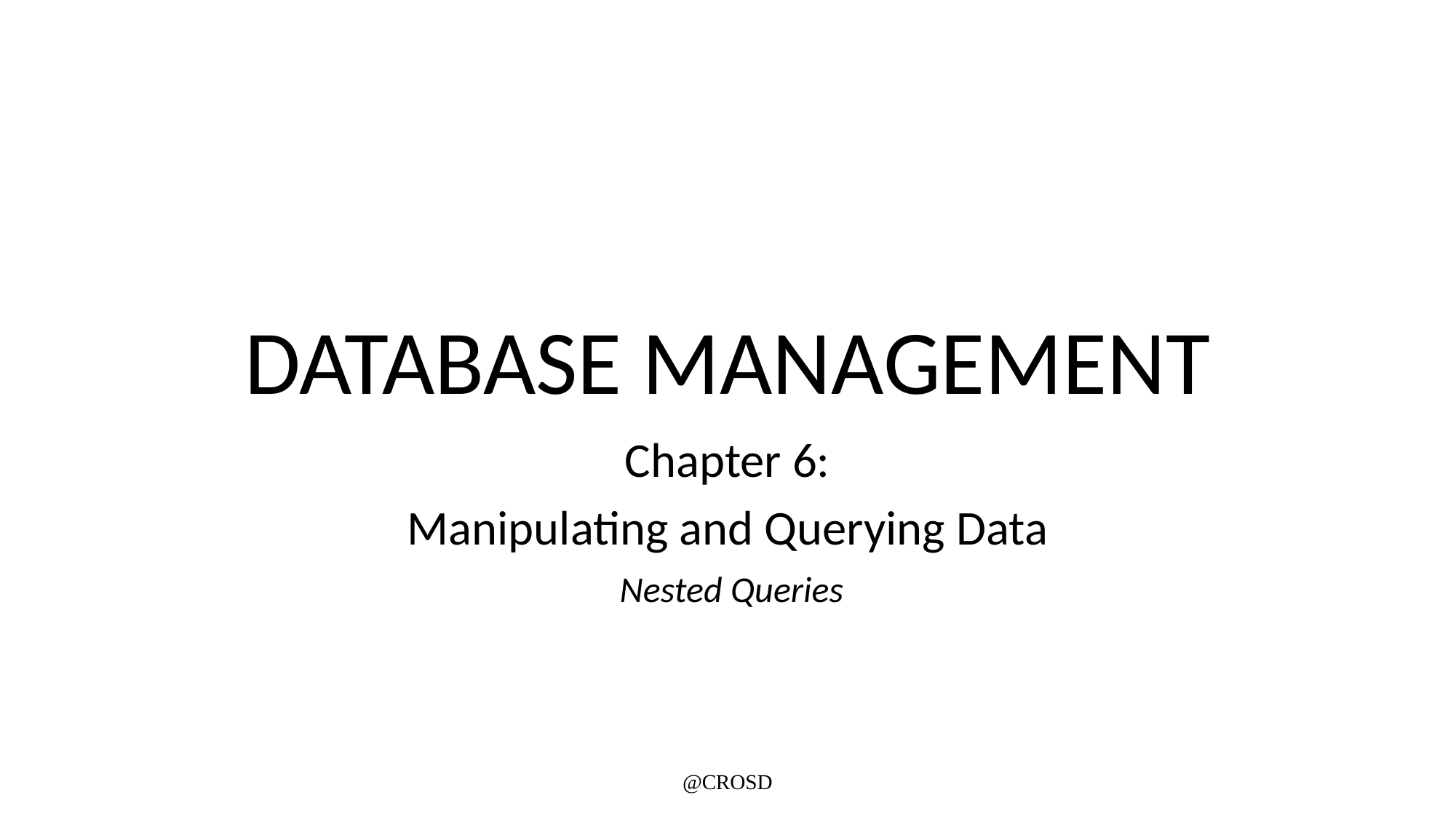

# DATABASE MANAGEMENT
Chapter 6:
Manipulating and Querying Data
 Nested Queries
@CROSD
1